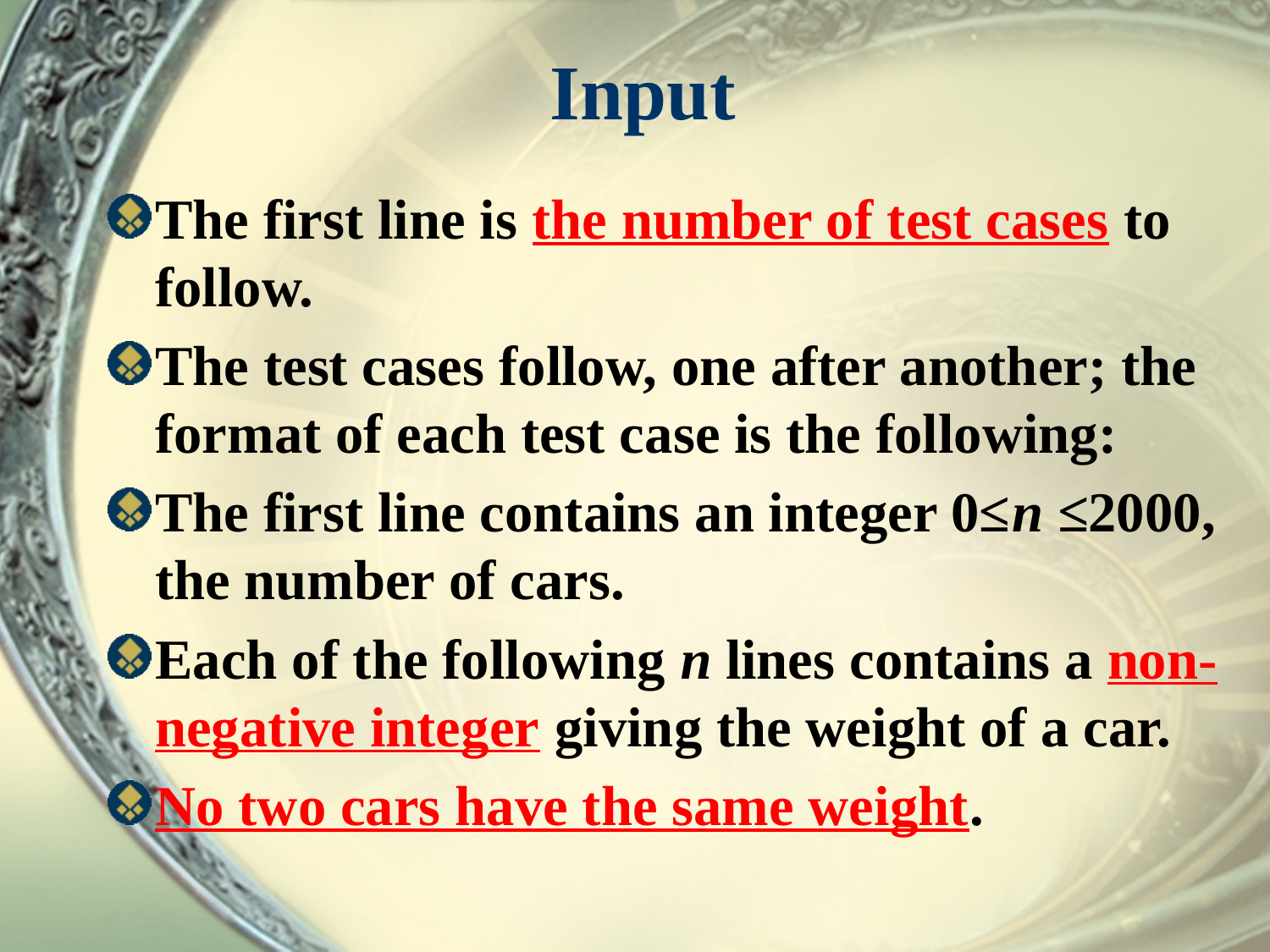

# Input
The first line is the number of test cases to follow.
The test cases follow, one after another; the format of each test case is the following:
The first line contains an integer 0≤n ≤2000, the number of cars.
Each of the following n lines contains a non-negative integer giving the weight of a car.
No two cars have the same weight.